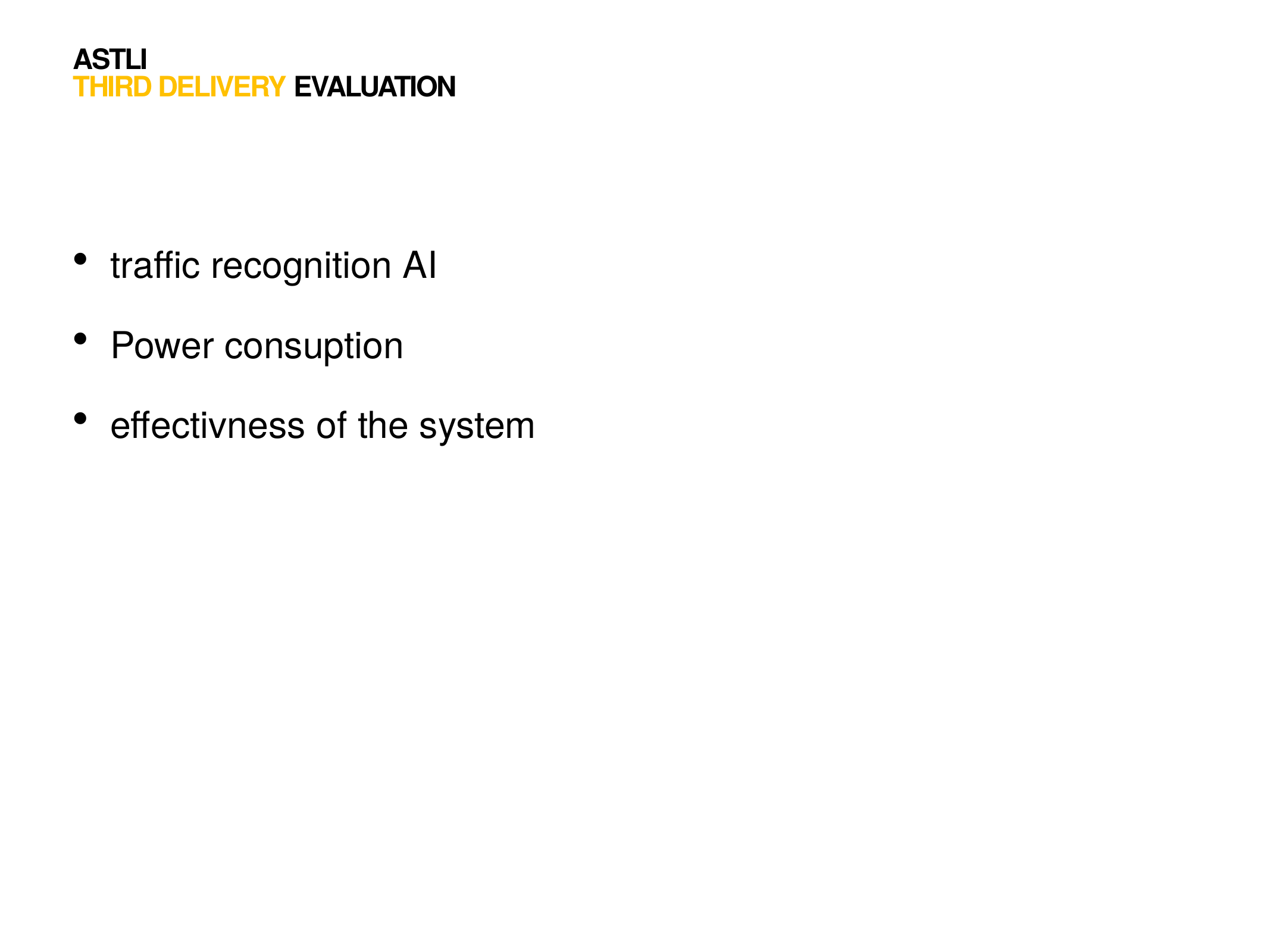

# ASTLI THIRD DELIVERY EVALUATION
traffic recognition AI
Power consuption
effectivness of the system